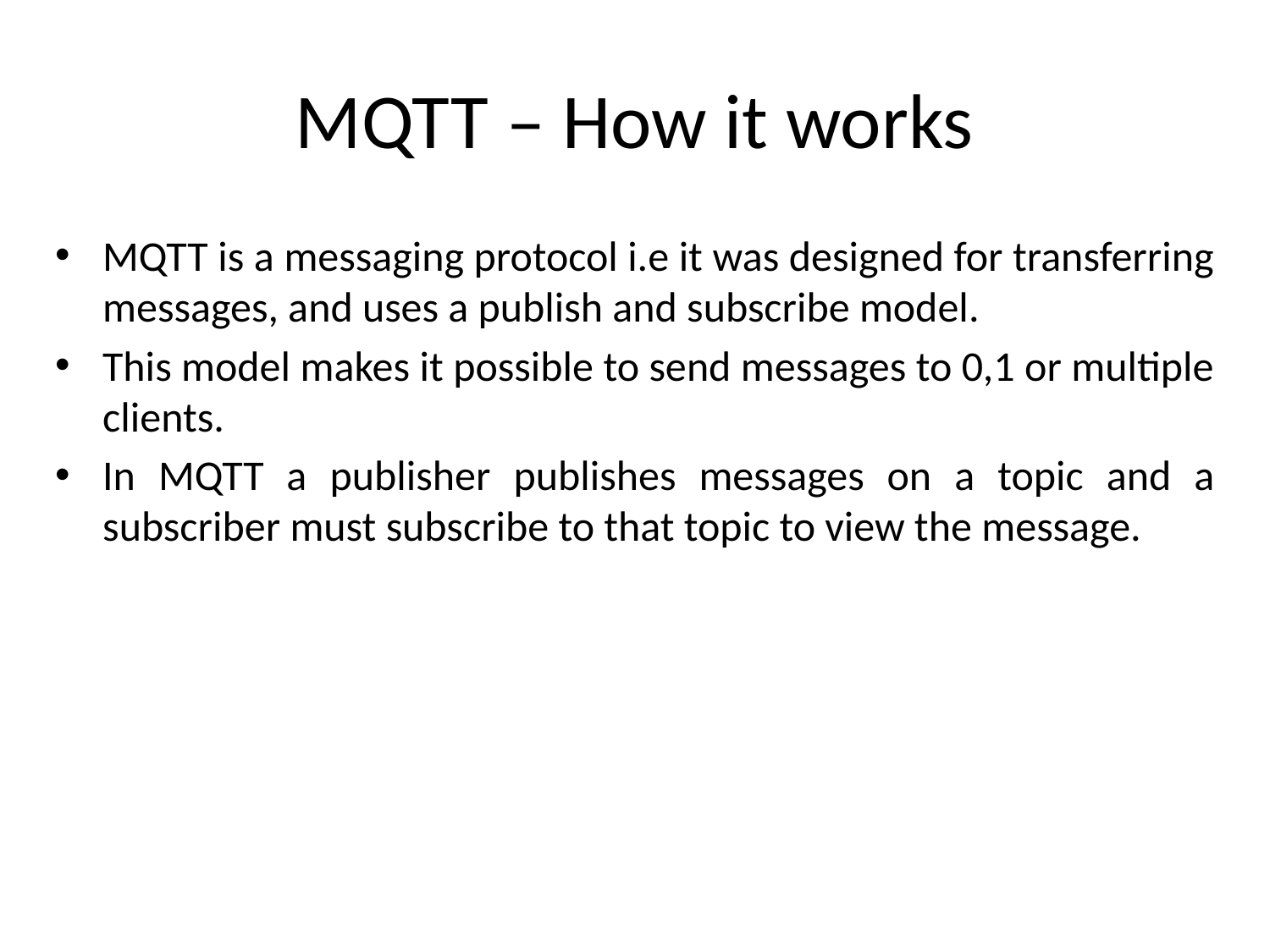

# MQTT – How it works
MQTT is a messaging protocol i.e it was designed for transferring messages, and uses a publish and subscribe model.
This model makes it possible to send messages to 0,1 or multiple clients.
In MQTT a publisher publishes messages on a topic and a subscriber must subscribe to that topic to view the message.